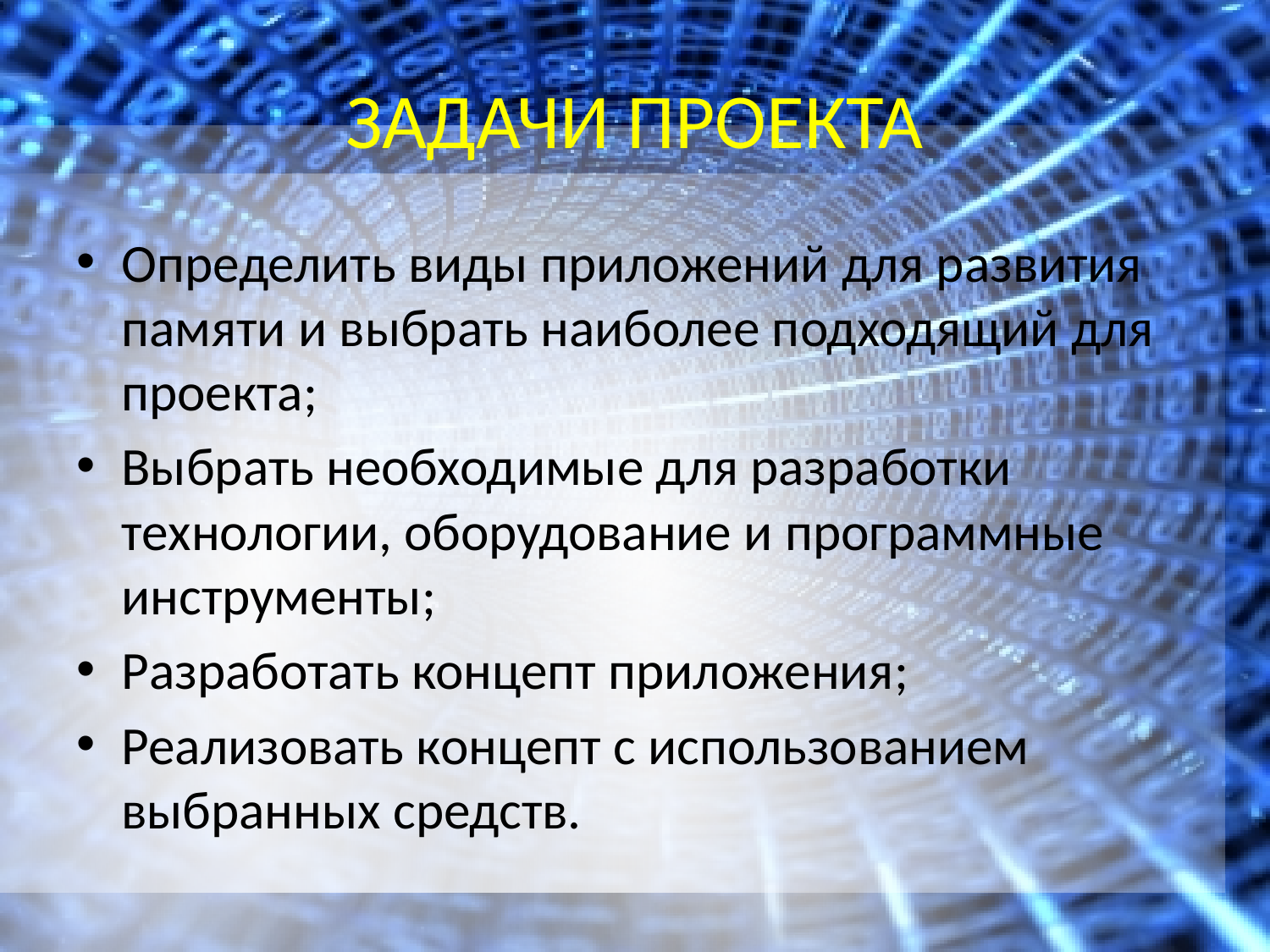

# ЗАДАЧИ ПРОЕКТА
Определить виды приложений для развития памяти и выбрать наиболее подходящий для проекта;
Выбрать необходимые для разработки технологии, оборудование и программные инструменты;
Разработать концепт приложения;
Реализовать концепт с использованием выбранных средств.